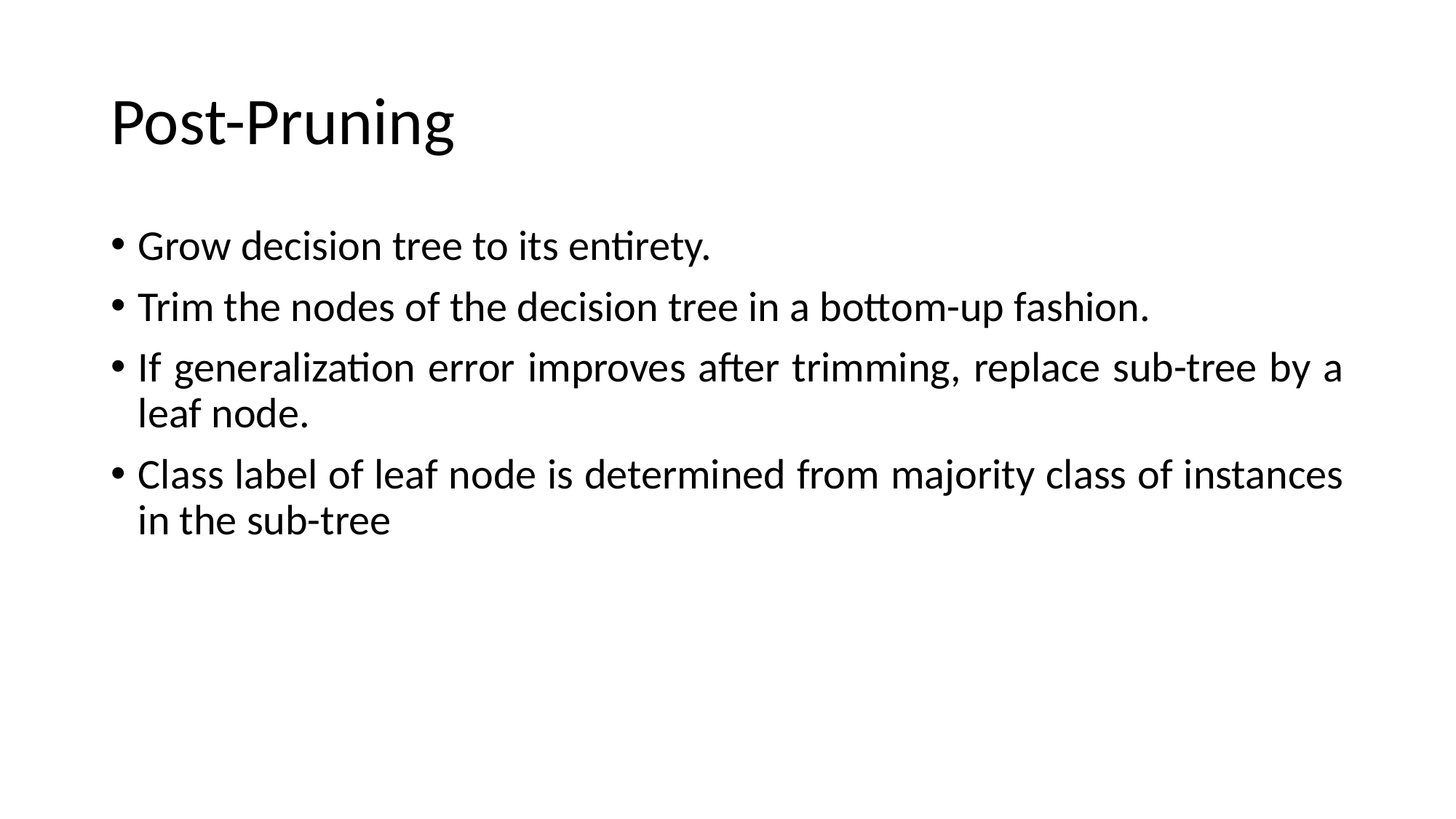

# Post-Pruning
Grow decision tree to its entirety.
Trim the nodes of the decision tree in a bottom-up fashion.
If generalization error improves after trimming, replace sub-tree by a leaf node.
Class label of leaf node is determined from majority class of instances in the sub-tree